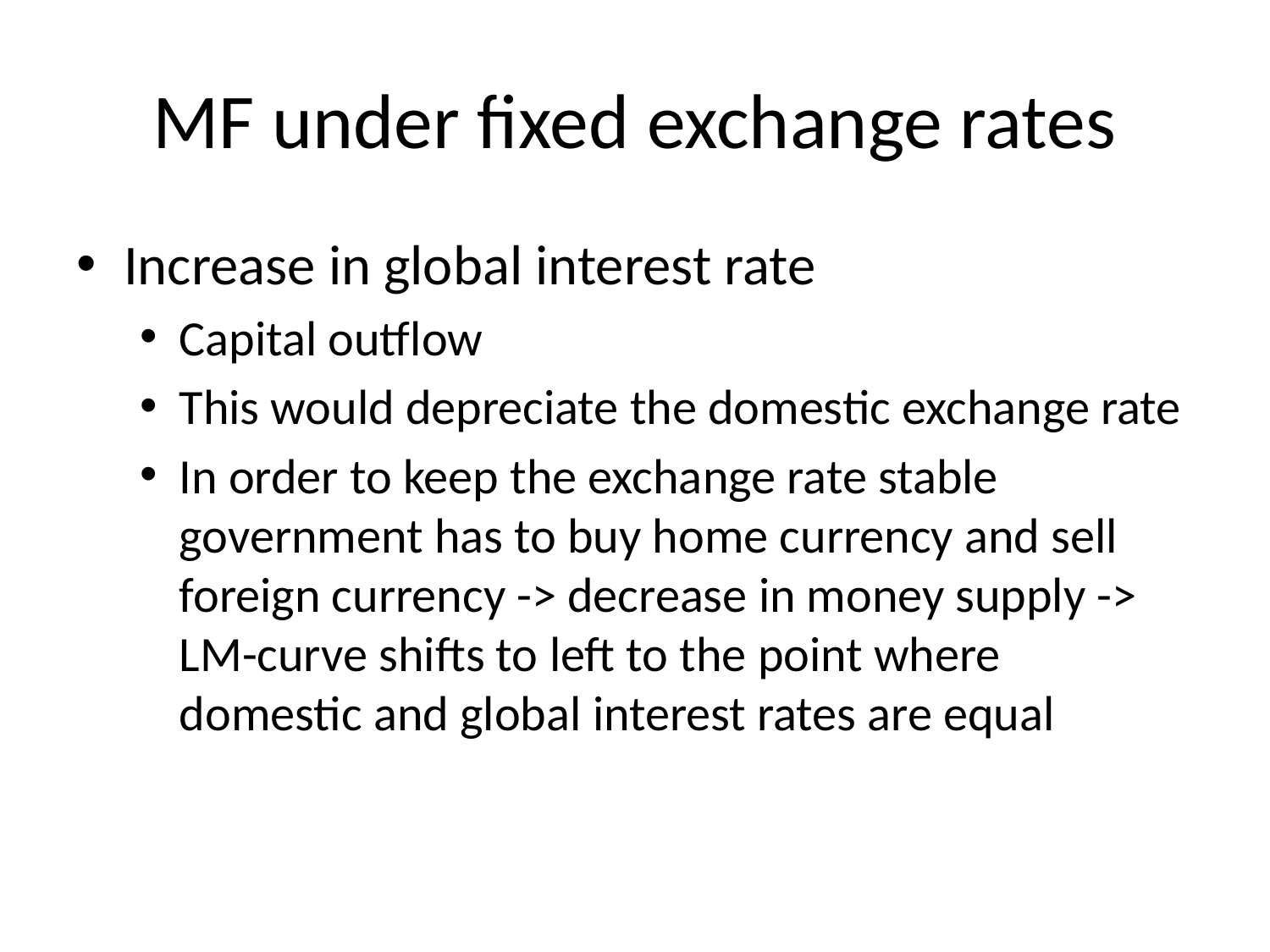

# MF under fixed exchange rates
Increase in global interest rate
Capital outflow
This would depreciate the domestic exchange rate
In order to keep the exchange rate stable government has to buy home currency and sell foreign currency -> decrease in money supply -> LM-curve shifts to left to the point where domestic and global interest rates are equal